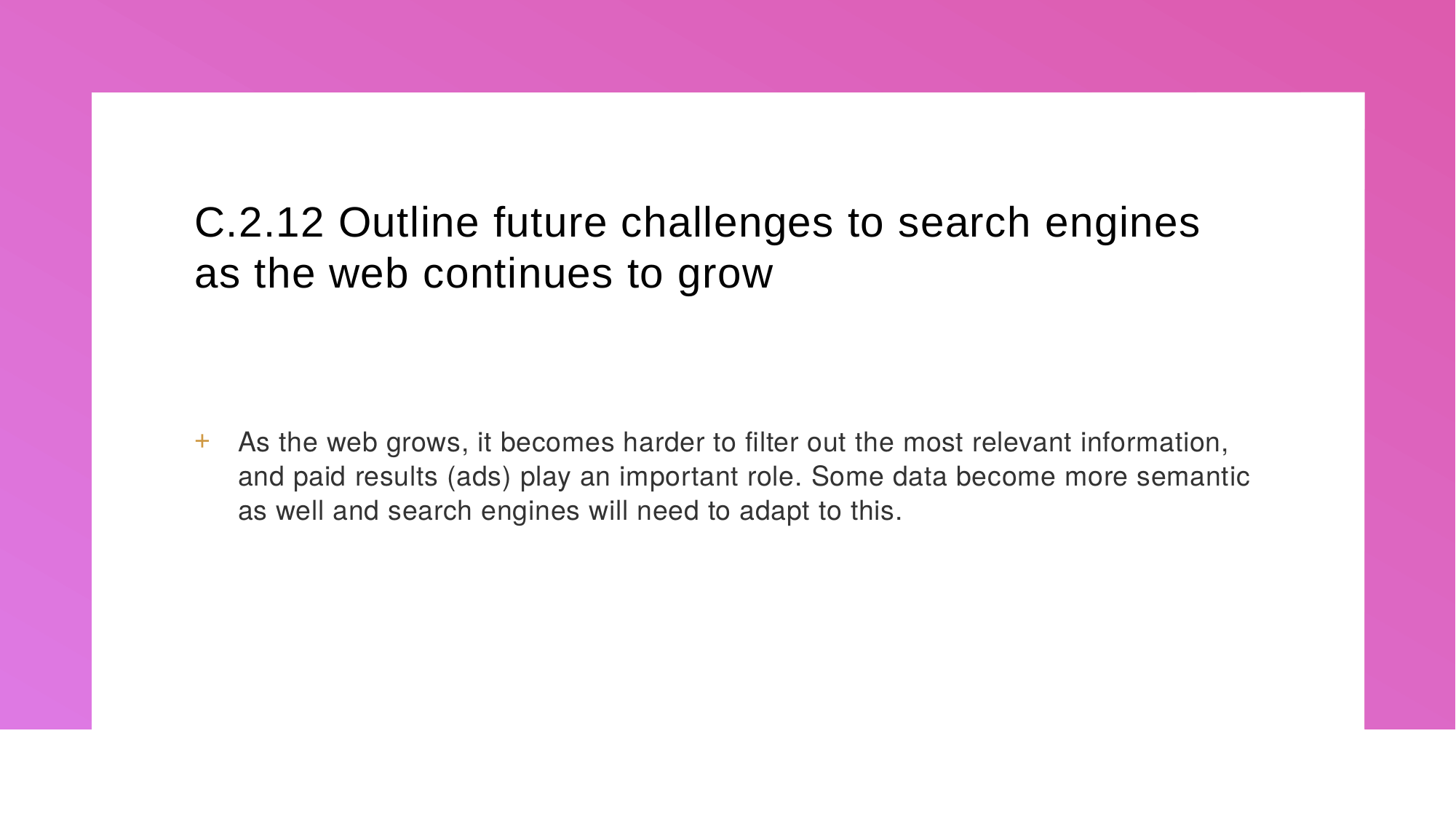

# C.2.12 Outline future challenges to search engines as the web continues to grow
As the web grows, it becomes harder to filter out the most relevant information, and paid results (ads) play an important role. Some data become more semantic as well and search engines will need to adapt to this.